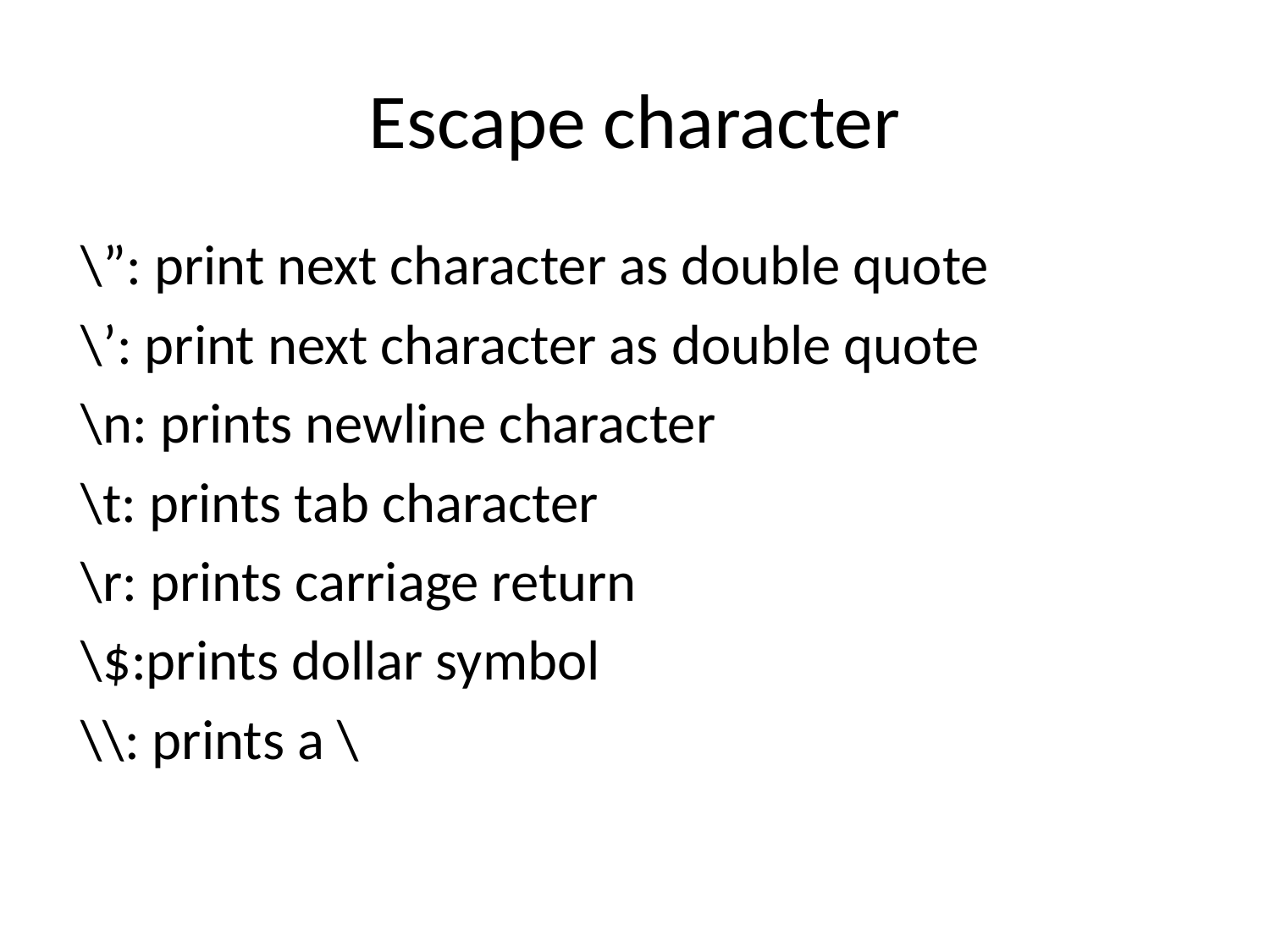

# Escape character
\”: print next character as double quote
\’: print next character as double quote
\n: prints newline character
\t: prints tab character
\r: prints carriage return
\$:prints dollar symbol
\\: prints a \